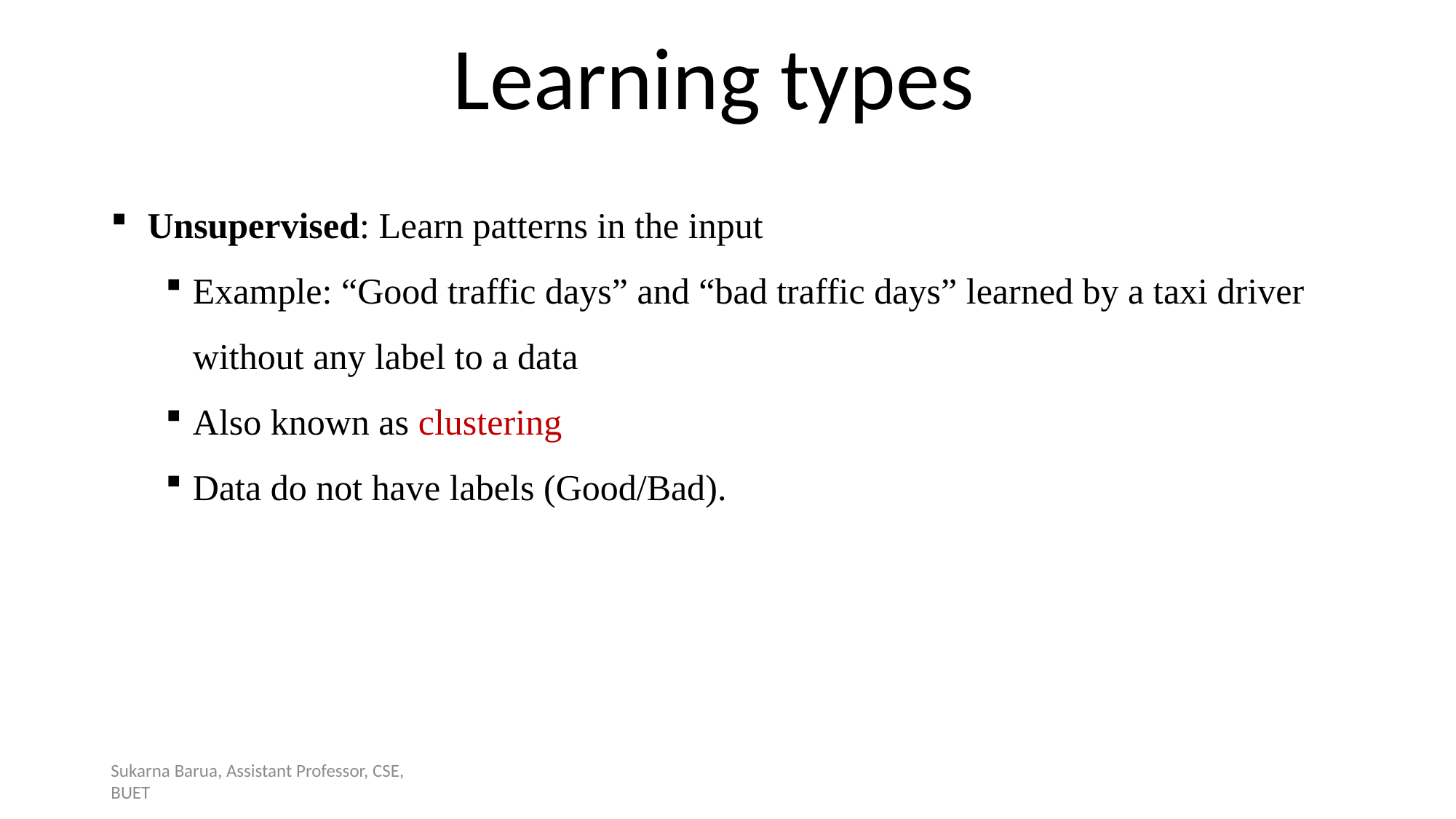

# Learning types
 Unsupervised: Learn patterns in the input
Example: “Good traffic days” and “bad traffic days” learned by a taxi driver without any label to a data
Also known as clustering
Data do not have labels (Good/Bad).

Sukarna Barua, Assistant Professor, CSE, BUET